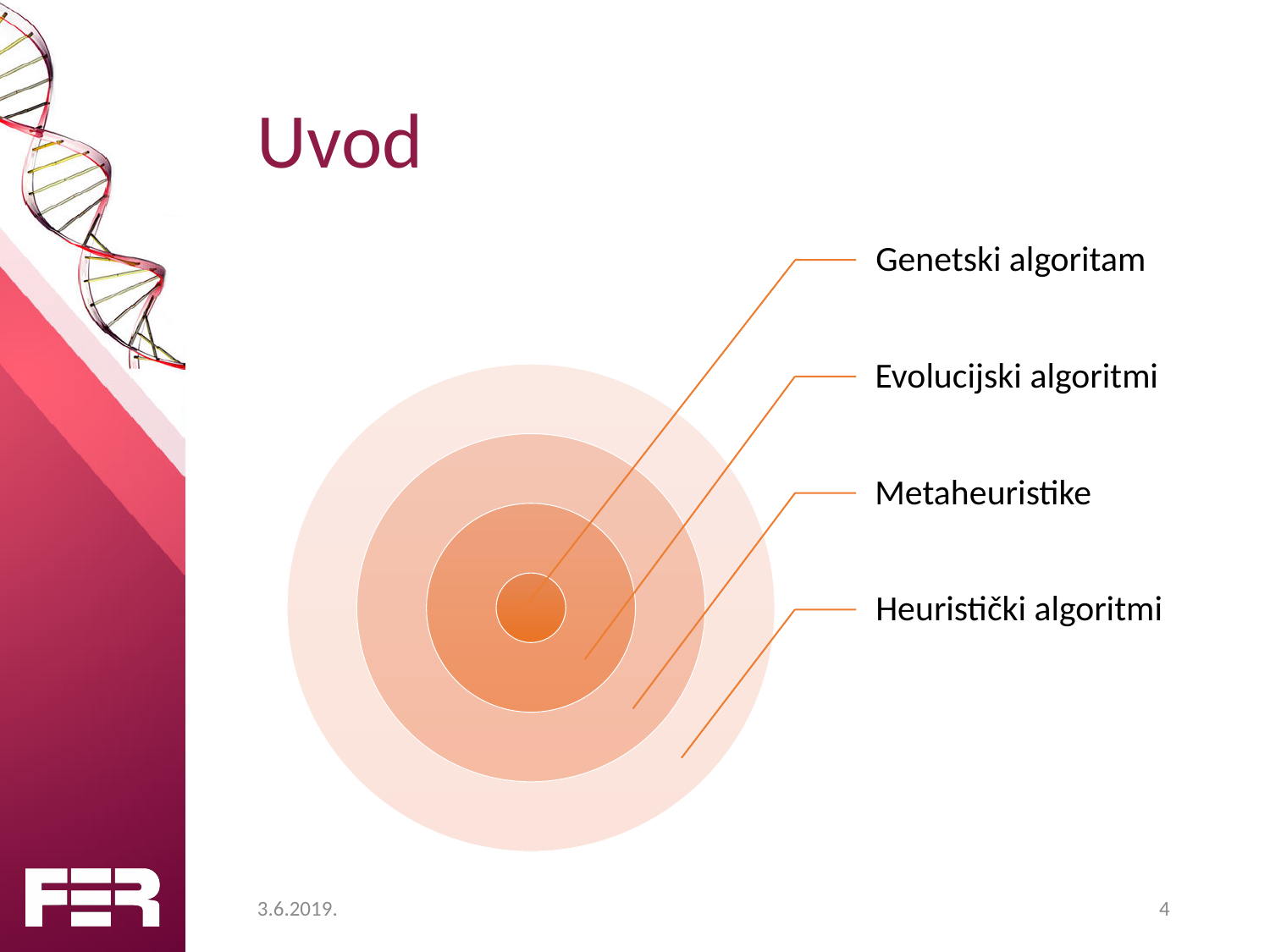

# Uvod
Genetski algoritam
Evolucijski algoritmi
Metaheuristike
Heuristički algoritmi
3.6.2019.
4